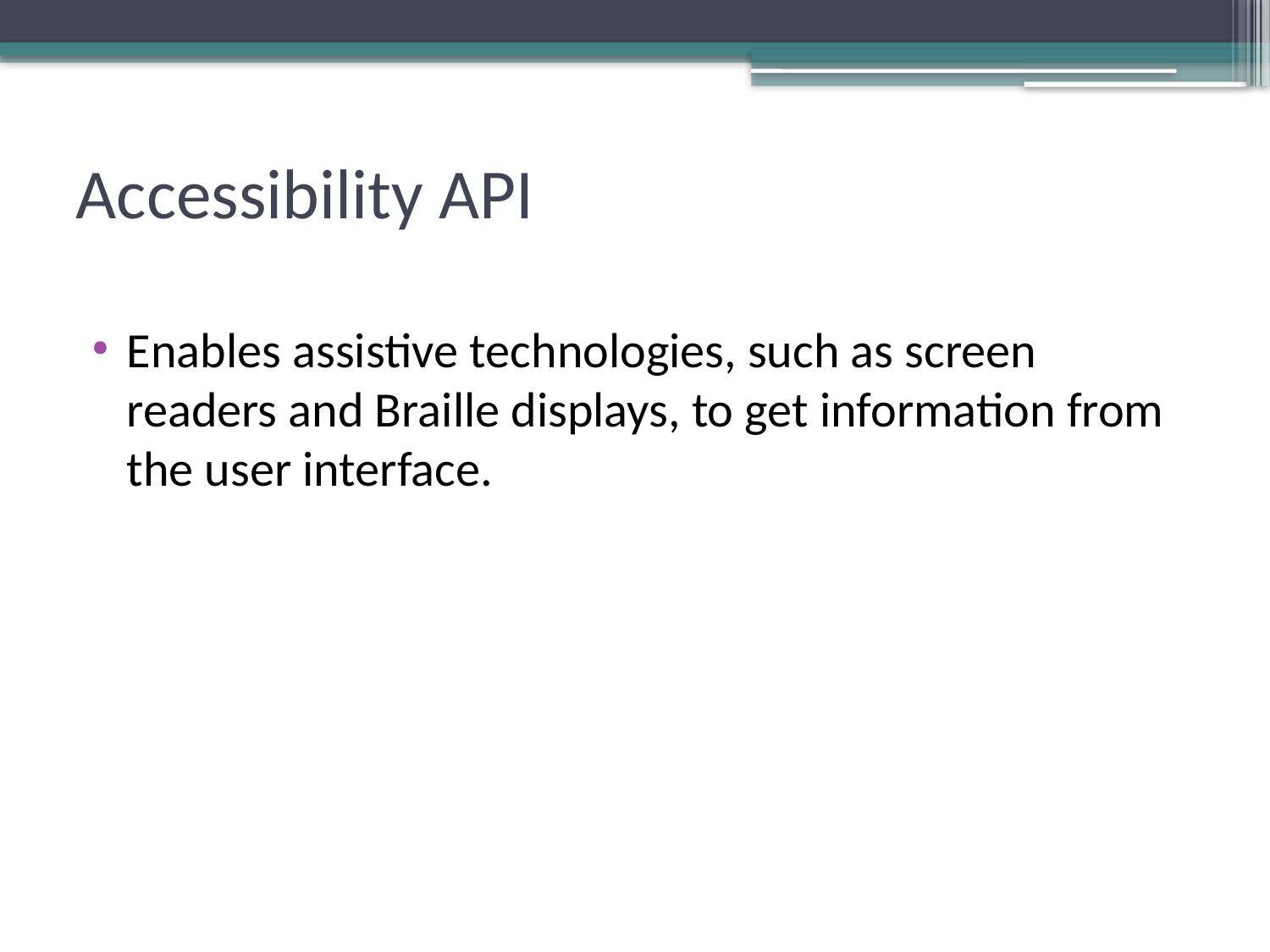

# Accessibility API
Enables assistive technologies, such as screen readers and Braille displays, to get information from the user interface.